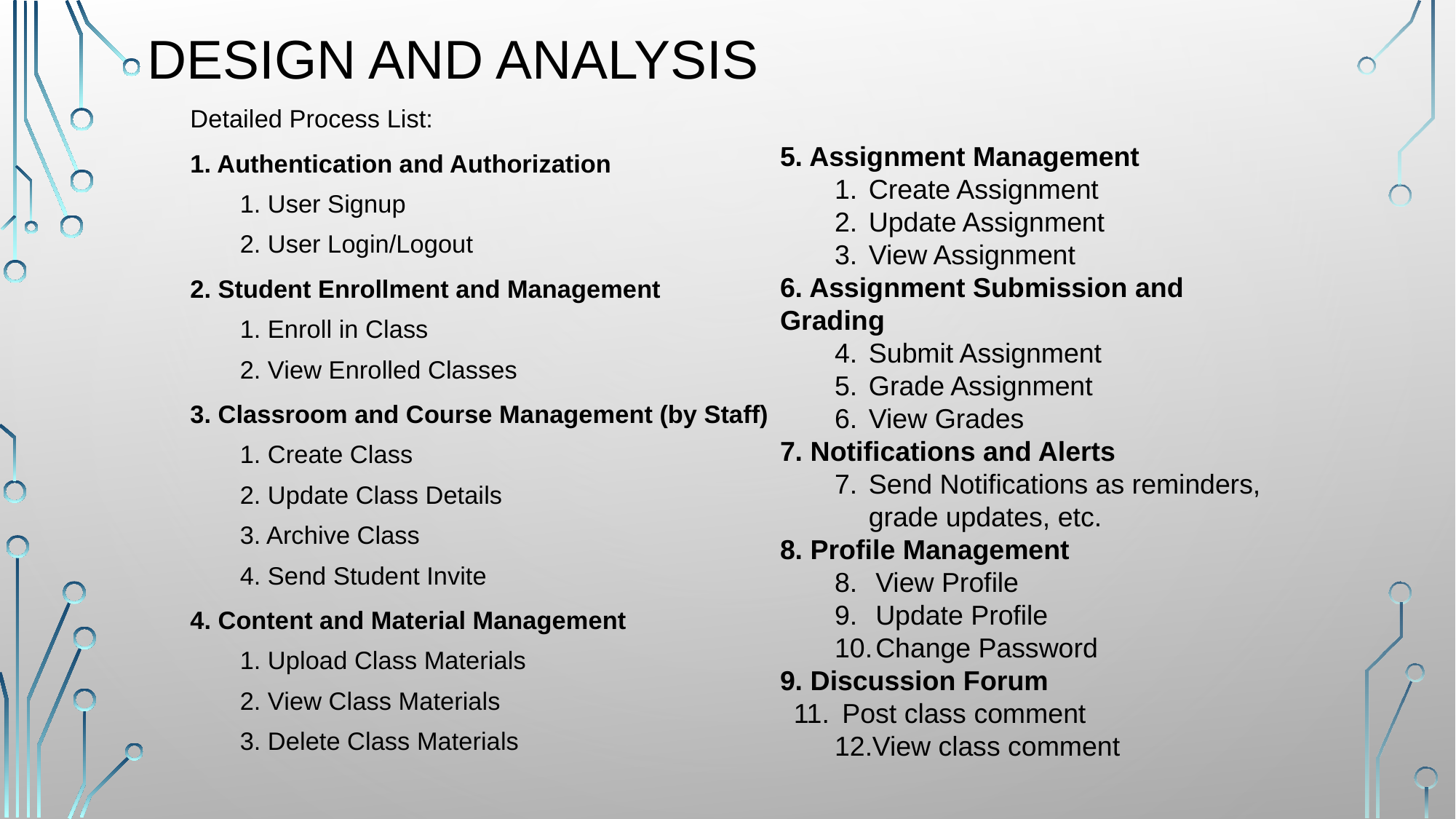

# DESIGN AND ANALYSIS
Detailed Process List:
1. Authentication and Authorization
1. User Signup
2. User Login/Logout
2. Student Enrollment and Management
1. Enroll in Class
2. View Enrolled Classes
3. Classroom and Course Management (by Staff)
1. Create Class
2. Update Class Details
3. Archive Class
4. Send Student Invite
4. Content and Material Management
1. Upload Class Materials
2. View Class Materials
3. Delete Class Materials
5. Assignment Management
Create Assignment
Update Assignment
View Assignment
6. Assignment Submission and Grading
Submit Assignment
Grade Assignment
View Grades
7. Notifications and Alerts
Send Notifications as reminders, grade updates, etc.
8. Profile Management
View Profile
Update Profile
Change Password
9. Discussion Forum
 Post class comment
View class comment